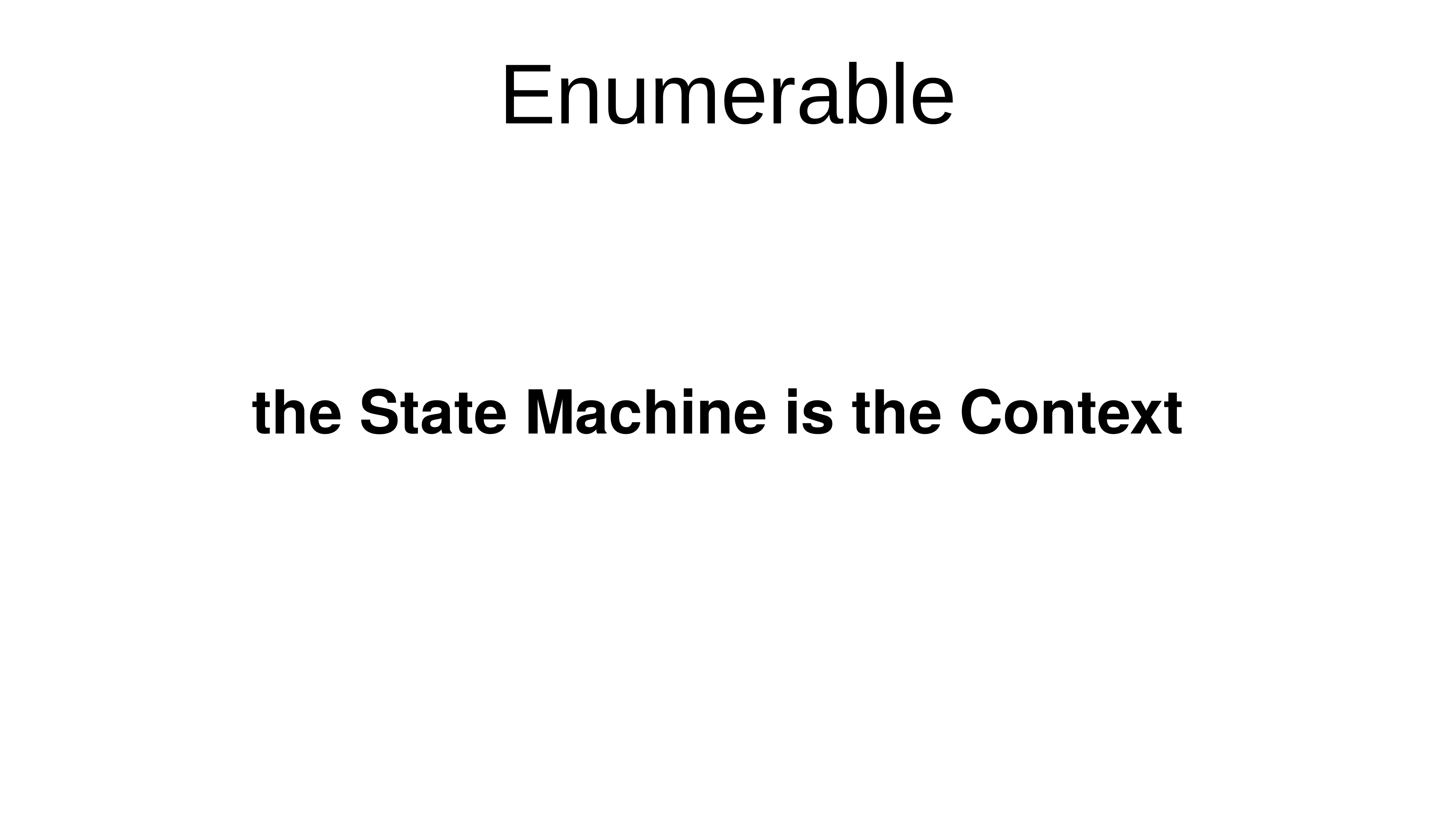

# Enumerable
the State Machine is the Context